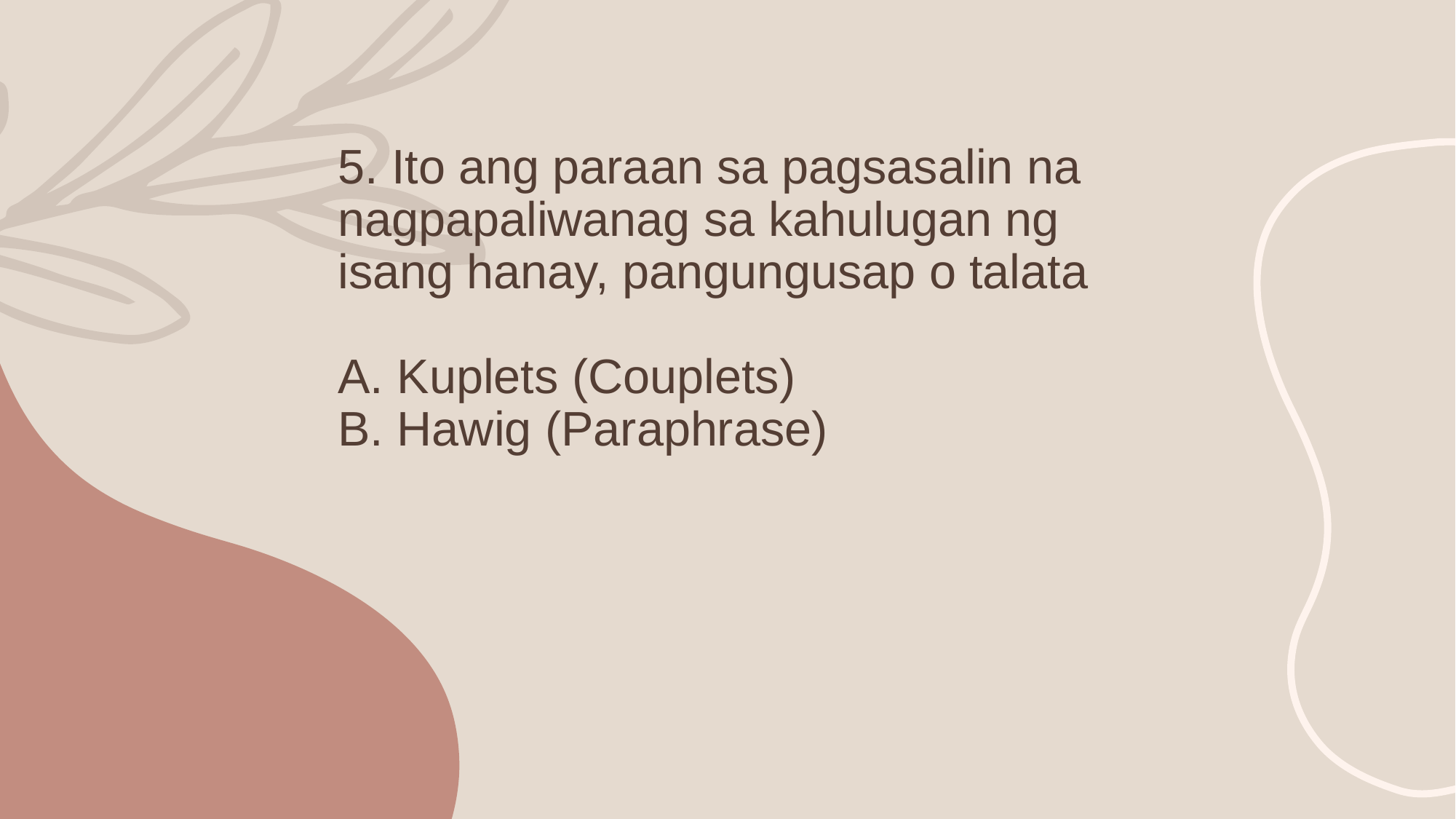

# 5. Ito ang paraan sa pagsasalin na nagpapaliwanag sa kahulugan ng isang hanay, pangungusap o talata A. Kuplets (Couplets) B. Hawig (Paraphrase)